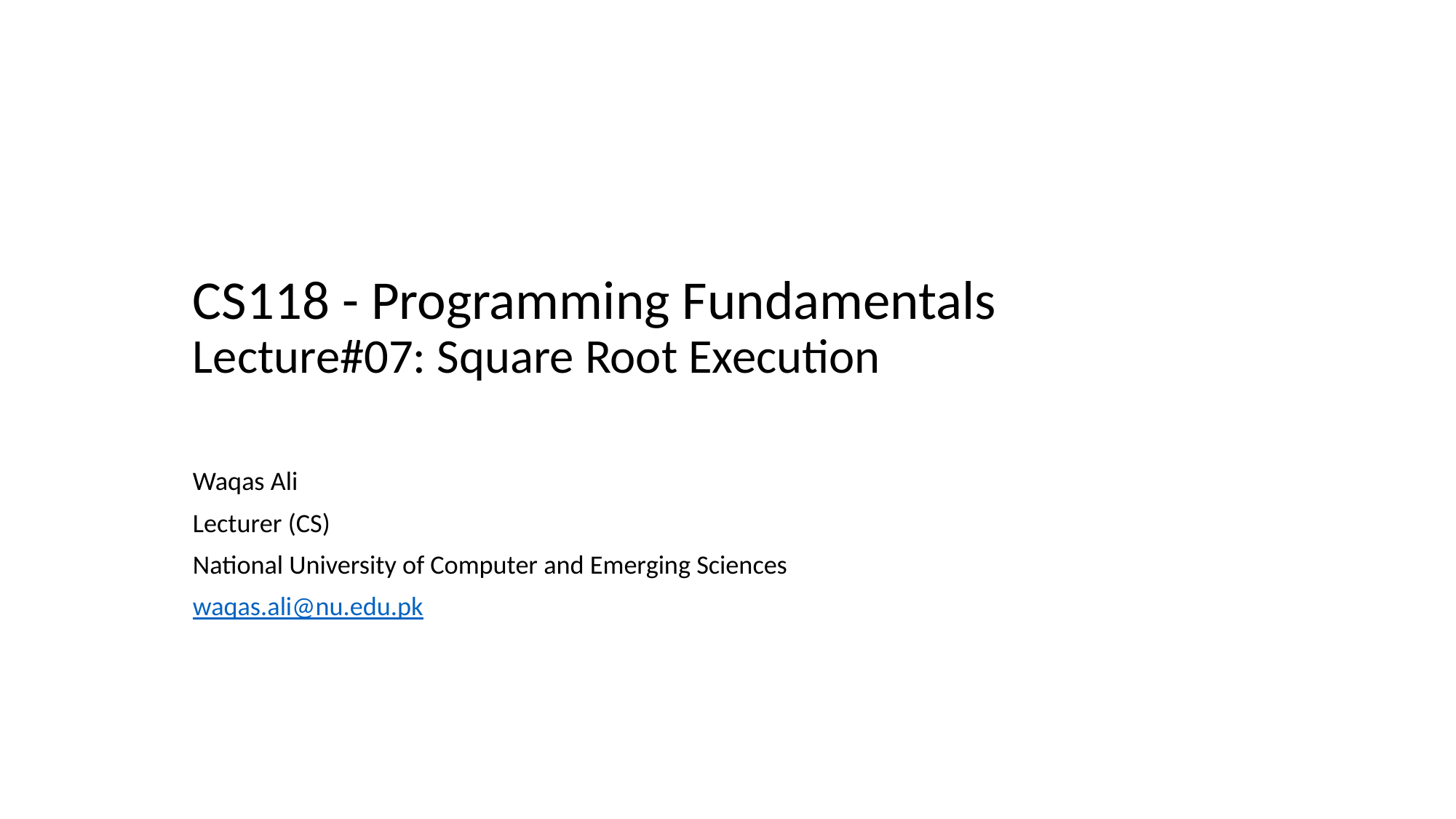

# CS118 - Programming Fundamentals Lecture#07: Square Root Execution
Waqas Ali
Lecturer (CS)
National University of Computer and Emerging Sciences
waqas.ali@nu.edu.pk